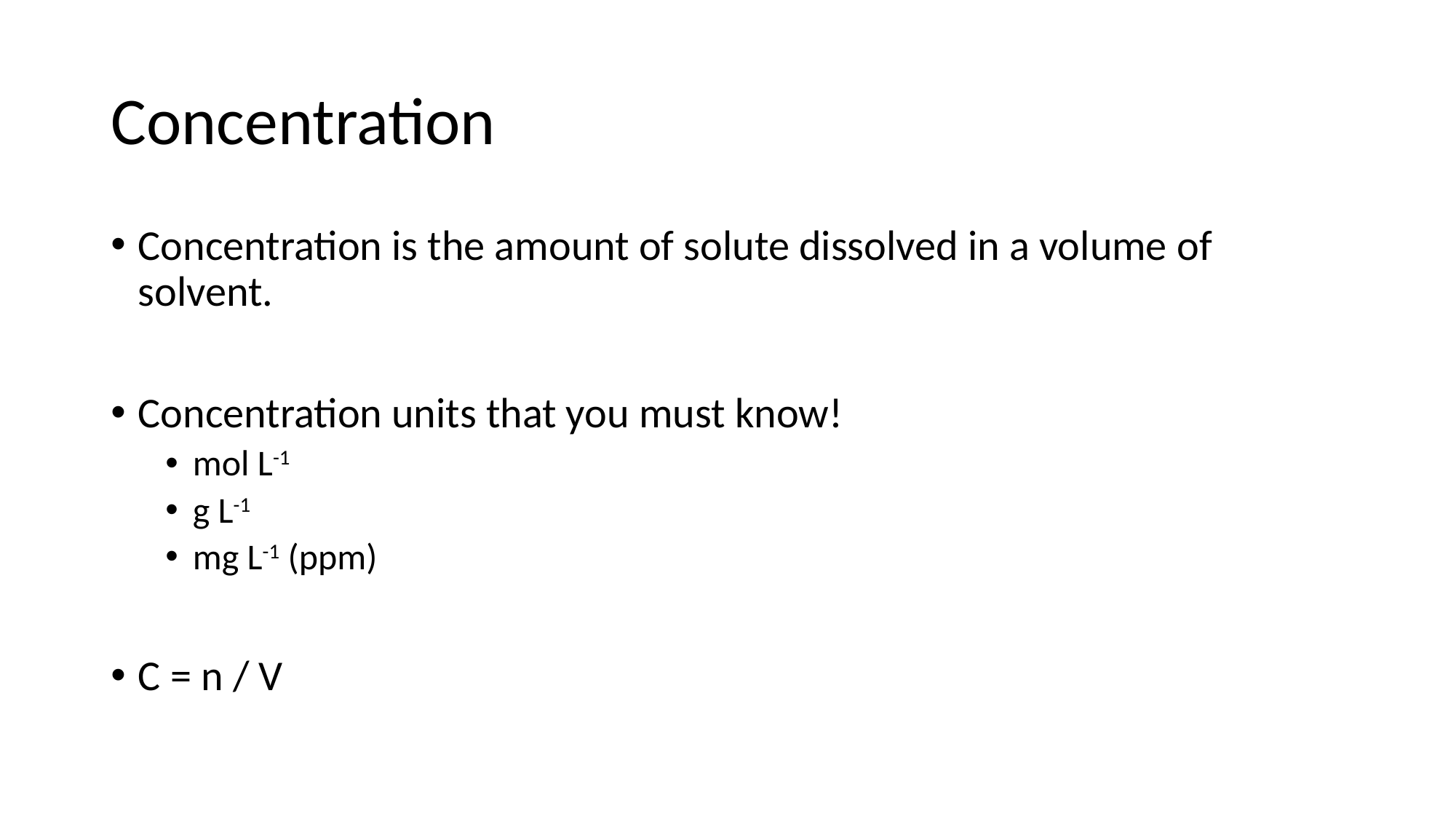

# Concentration
Concentration is the amount of solute dissolved in a volume of solvent.

Concentration units that you must know!
mol L-1
g L-1
mg L-1 (ppm)

C = n / V